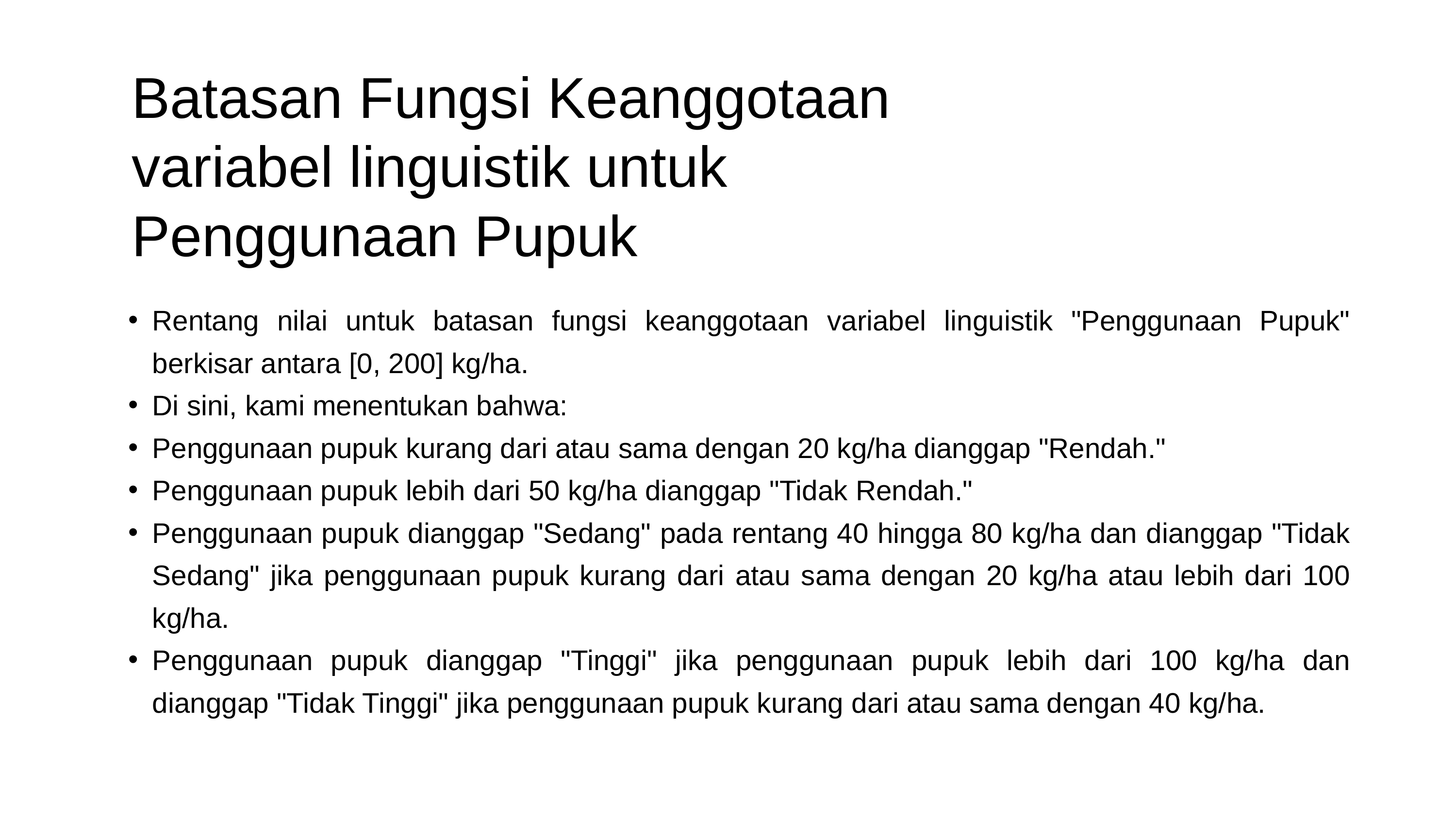

Batasan Fungsi Keanggotaan variabel linguistik untuk Penggunaan Pupuk
Rentang nilai untuk batasan fungsi keanggotaan variabel linguistik "Penggunaan Pupuk" berkisar antara [0, 200] kg/ha.
Di sini, kami menentukan bahwa:
Penggunaan pupuk kurang dari atau sama dengan 20 kg/ha dianggap "Rendah."
Penggunaan pupuk lebih dari 50 kg/ha dianggap "Tidak Rendah."
Penggunaan pupuk dianggap "Sedang" pada rentang 40 hingga 80 kg/ha dan dianggap "Tidak Sedang" jika penggunaan pupuk kurang dari atau sama dengan 20 kg/ha atau lebih dari 100 kg/ha.
Penggunaan pupuk dianggap "Tinggi" jika penggunaan pupuk lebih dari 100 kg/ha dan dianggap "Tidak Tinggi" jika penggunaan pupuk kurang dari atau sama dengan 40 kg/ha.